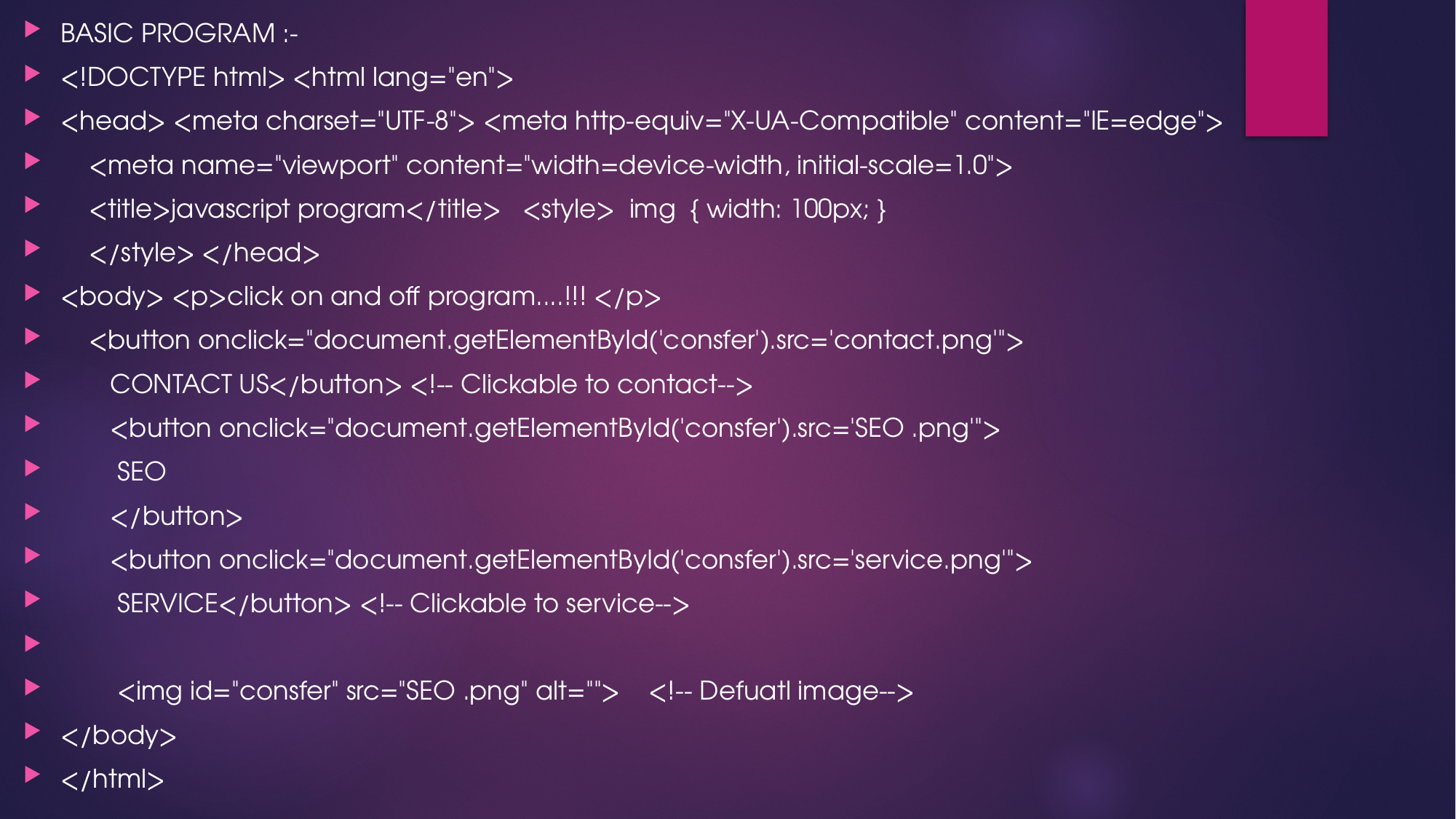

BASIC PROGRAM :-
<!DOCTYPE html> <html lang="en">
<head> <meta charset="UTF-8"> <meta http-equiv="X-UA-Compatible" content="IE=edge">
    <meta name="viewport" content="width=device-width, initial-scale=1.0">
    <title>javascript program</title>   <style>  img  { width: 100px; }
    </style> </head>
<body> <p>click on and off program....!!! </p>
    <button onclick="document.getElementById('consfer').src='contact.png'">
       CONTACT US</button> <!-- Clickable to contact-->
       <button onclick="document.getElementById('consfer').src='SEO .png'">
        SEO
       </button>
       <button onclick="document.getElementById('consfer').src='service.png'">
        SERVICE</button> <!-- Clickable to service-->

        <img id="consfer" src="SEO .png" alt="">    <!-- Defuatl image-->
</body>
</html>